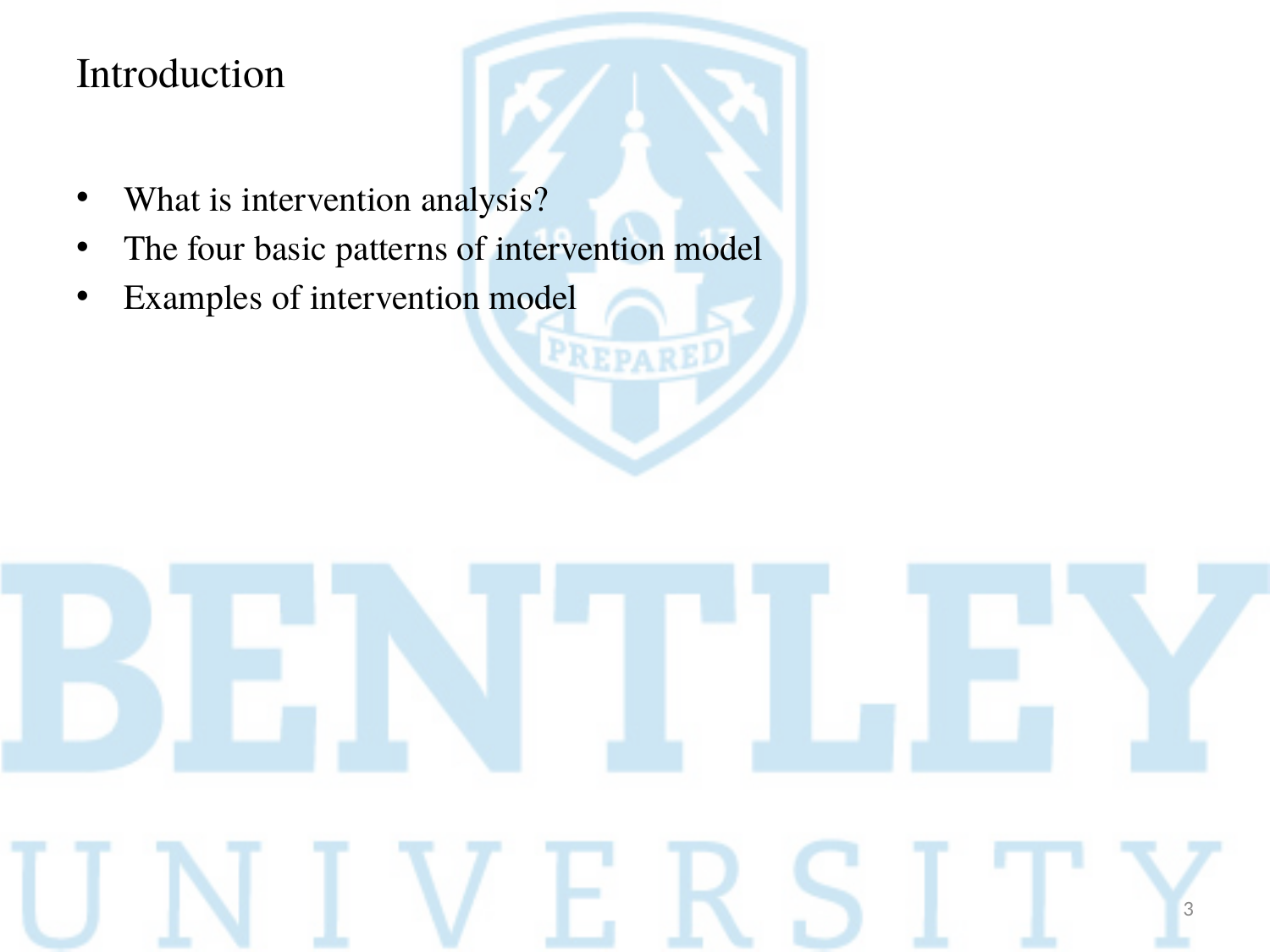

# Introduction
What is intervention analysis?
The four basic patterns of intervention model
Examples of intervention model
3